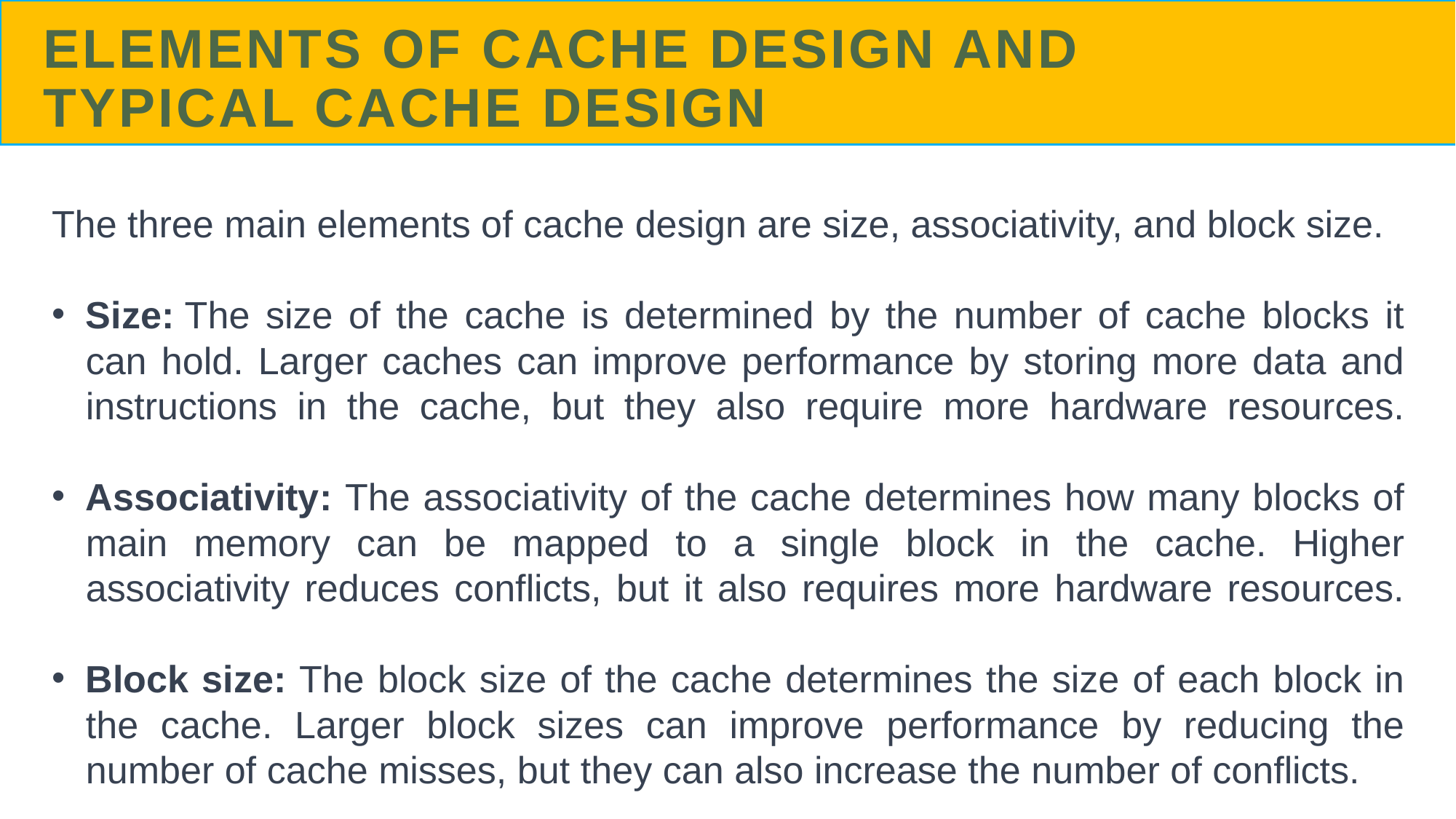

# Elements of cache design and typical cache design
The three main elements of cache design are size, associativity, and block size.

Size: The size of the cache is determined by the number of cache blocks it can hold. Larger caches can improve performance by storing more data and instructions in the cache, but they also require more hardware resources.
Associativity: The associativity of the cache determines how many blocks of main memory can be mapped to a single block in the cache. Higher associativity reduces conflicts, but it also requires more hardware resources.
Block size: The block size of the cache determines the size of each block in the cache. Larger block sizes can improve performance by reducing the number of cache misses, but they can also increase the number of conflicts.